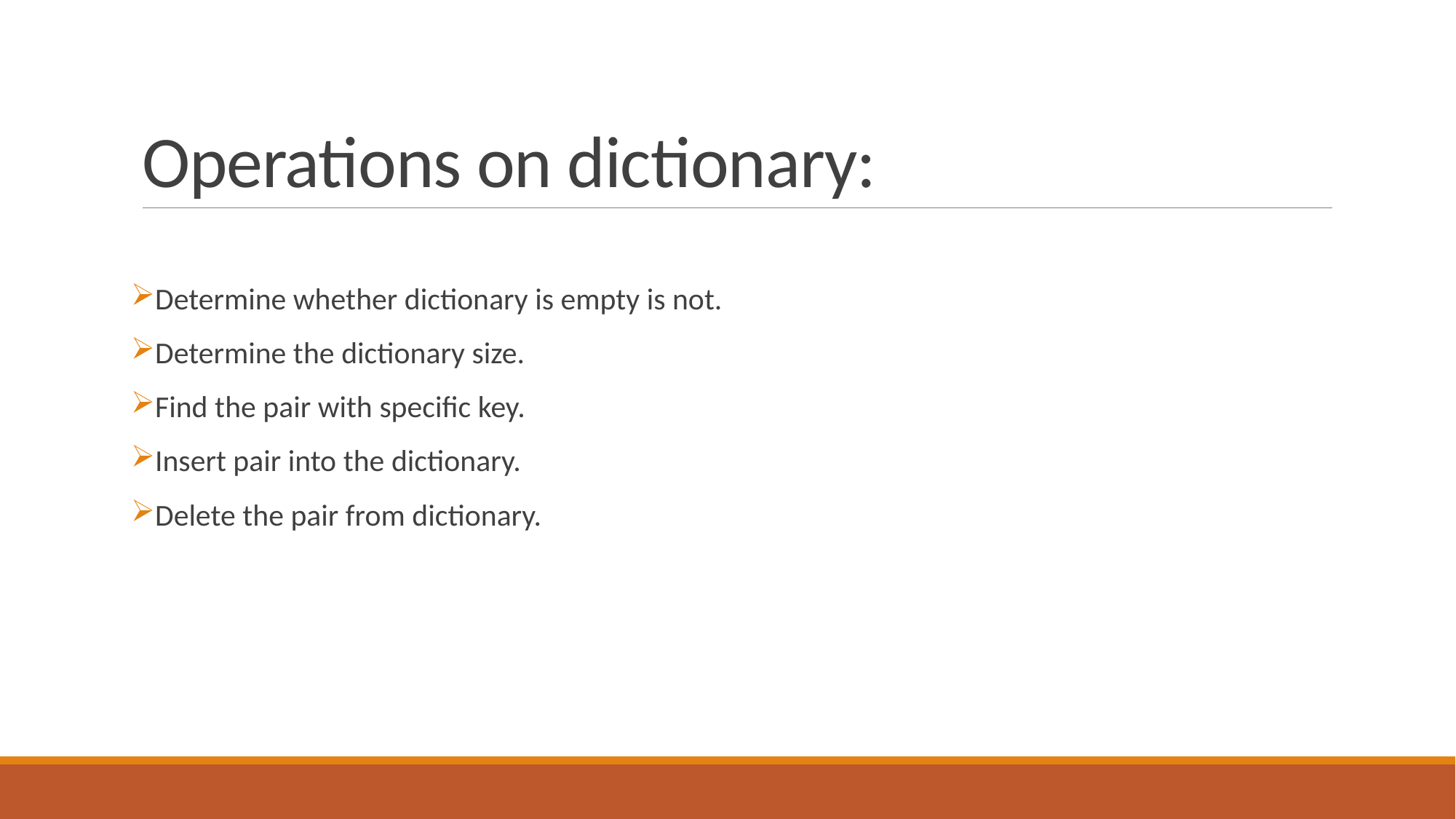

# Operations on dictionary:

Determine whether dictionary is empty is not.
Determine the dictionary size.
Find the pair with specific key.
Insert pair into the dictionary.
Delete the pair from dictionary.